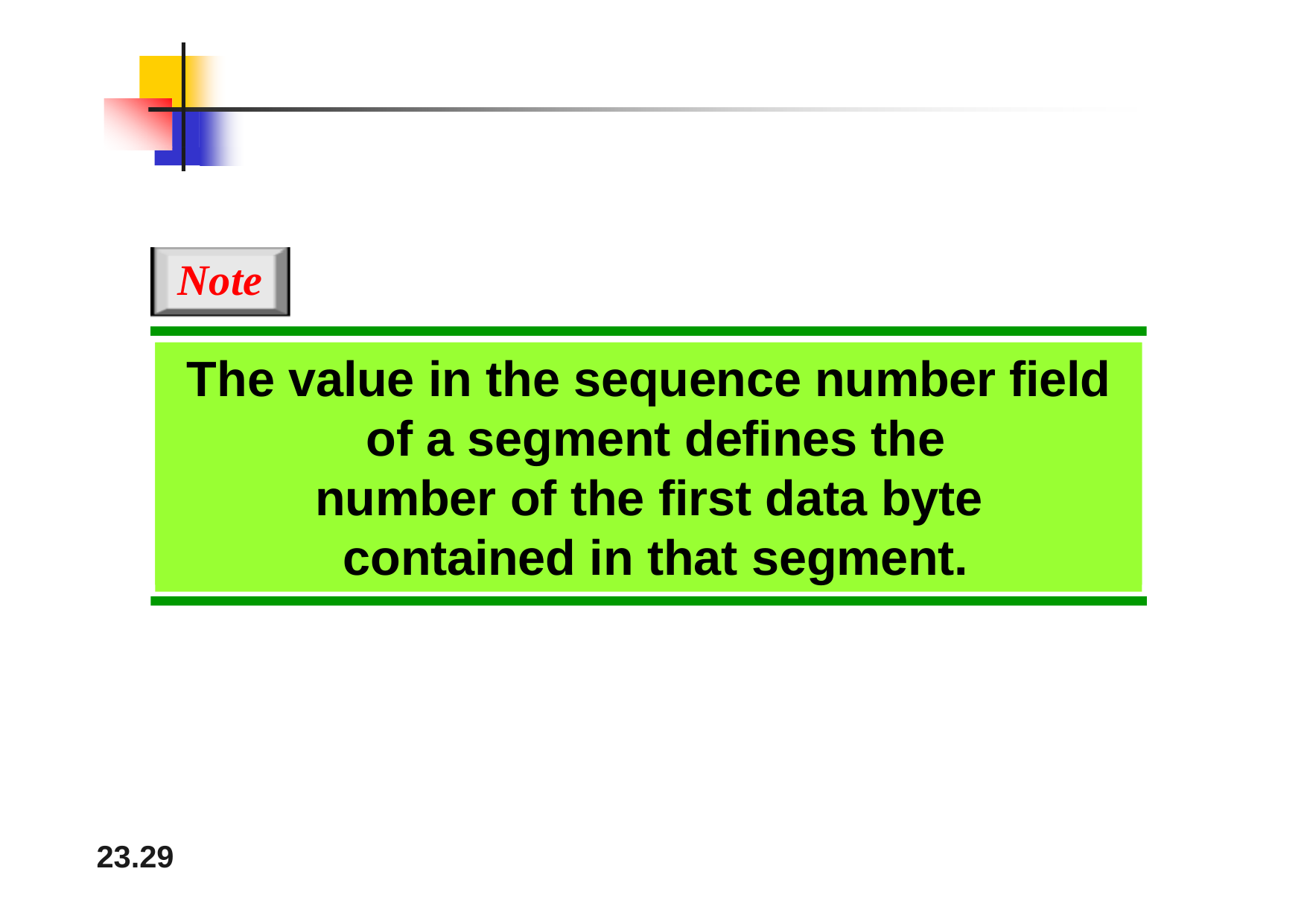

# Note

The value in the sequence number field  of a segment defines the
number of the first data byte  contained in that segment.

23.29